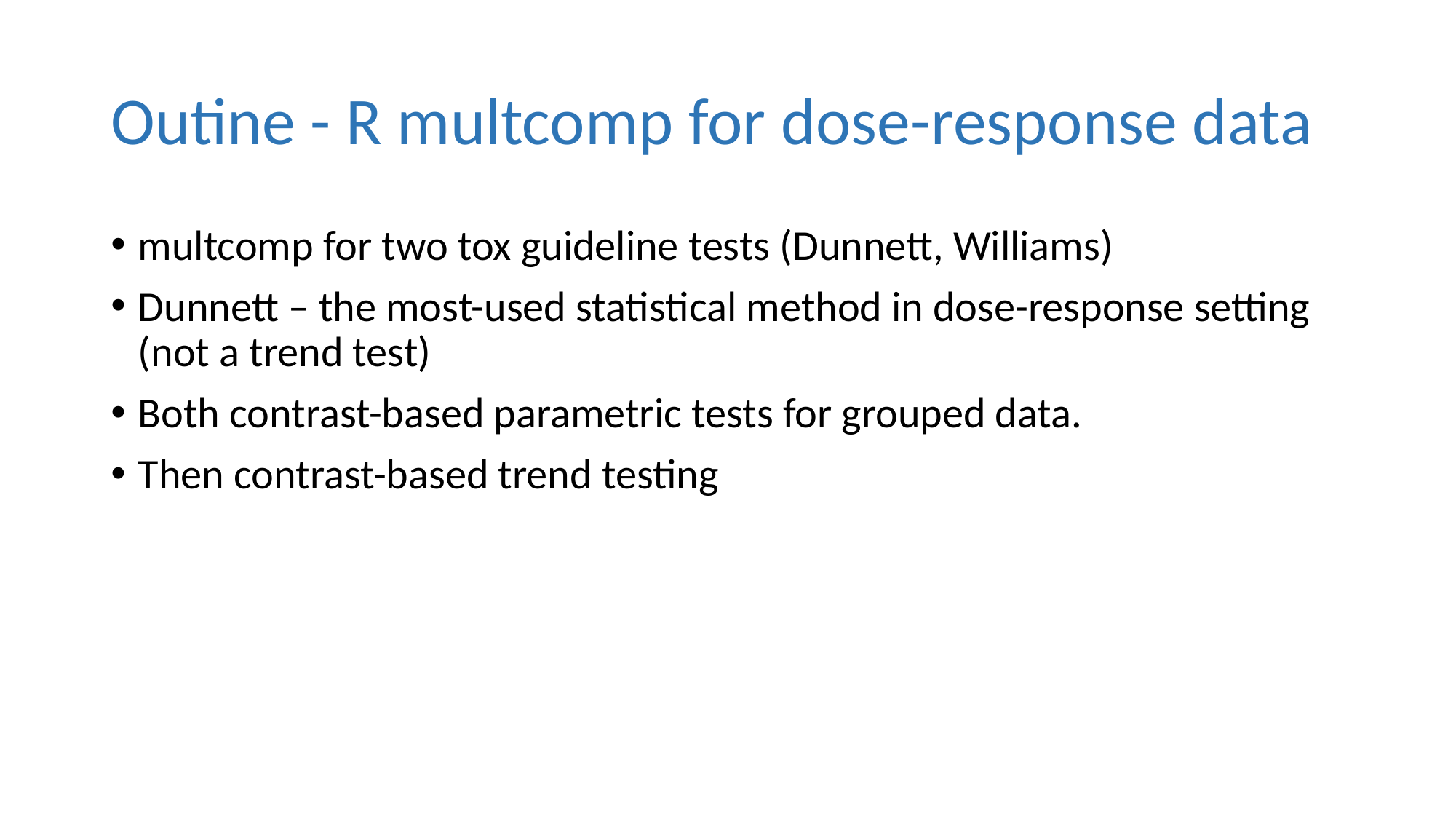

# Outine - R multcomp for dose-response data
multcomp for two tox guideline tests (Dunnett, Williams)
Dunnett – the most-used statistical method in dose-response setting (not a trend test)
Both contrast-based parametric tests for grouped data.
Then contrast-based trend testing